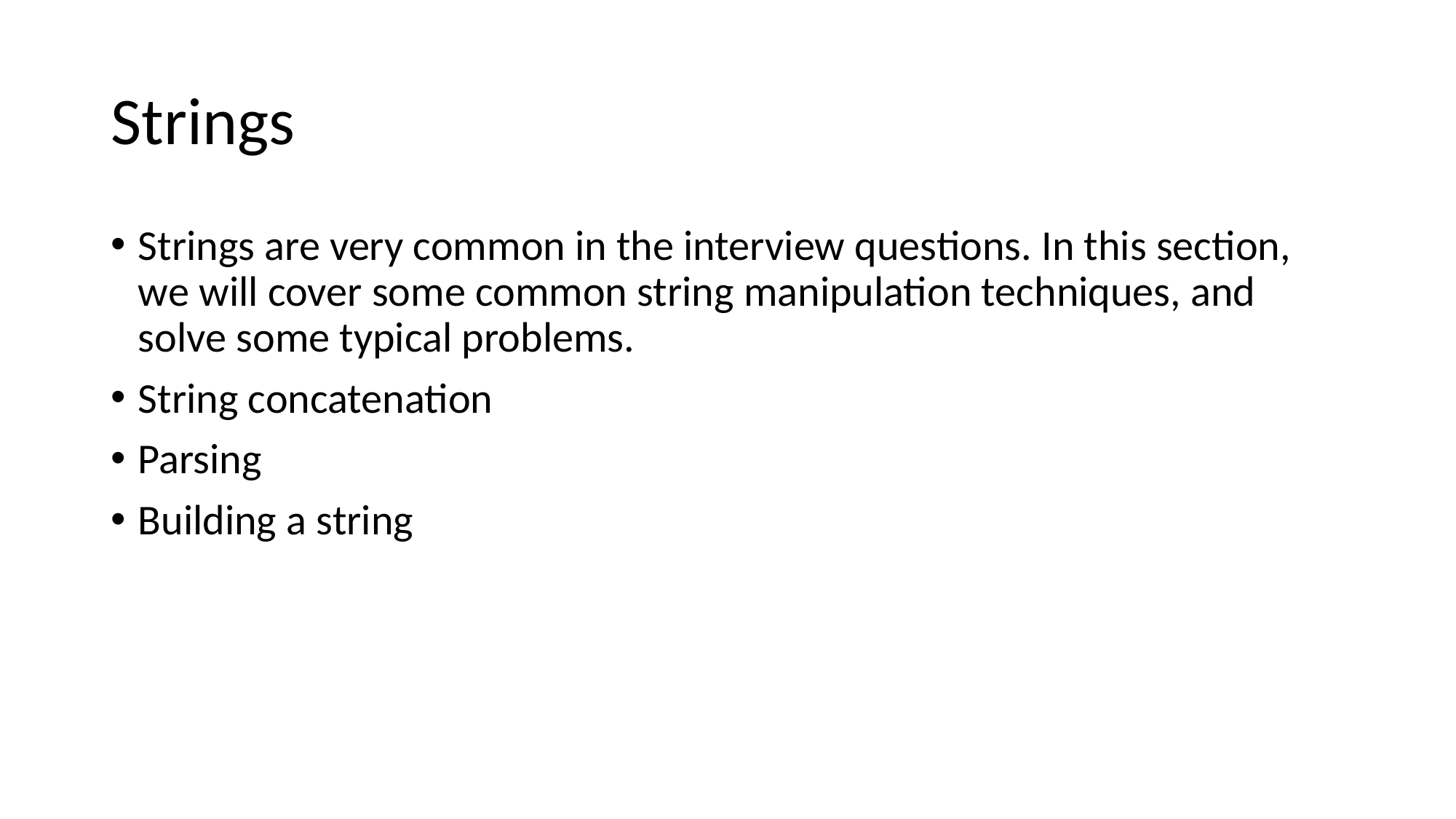

# Strings
Strings are very common in the interview questions. In this section, we will cover some common string manipulation techniques, and solve some typical problems.
String concatenation
Parsing
Building a string